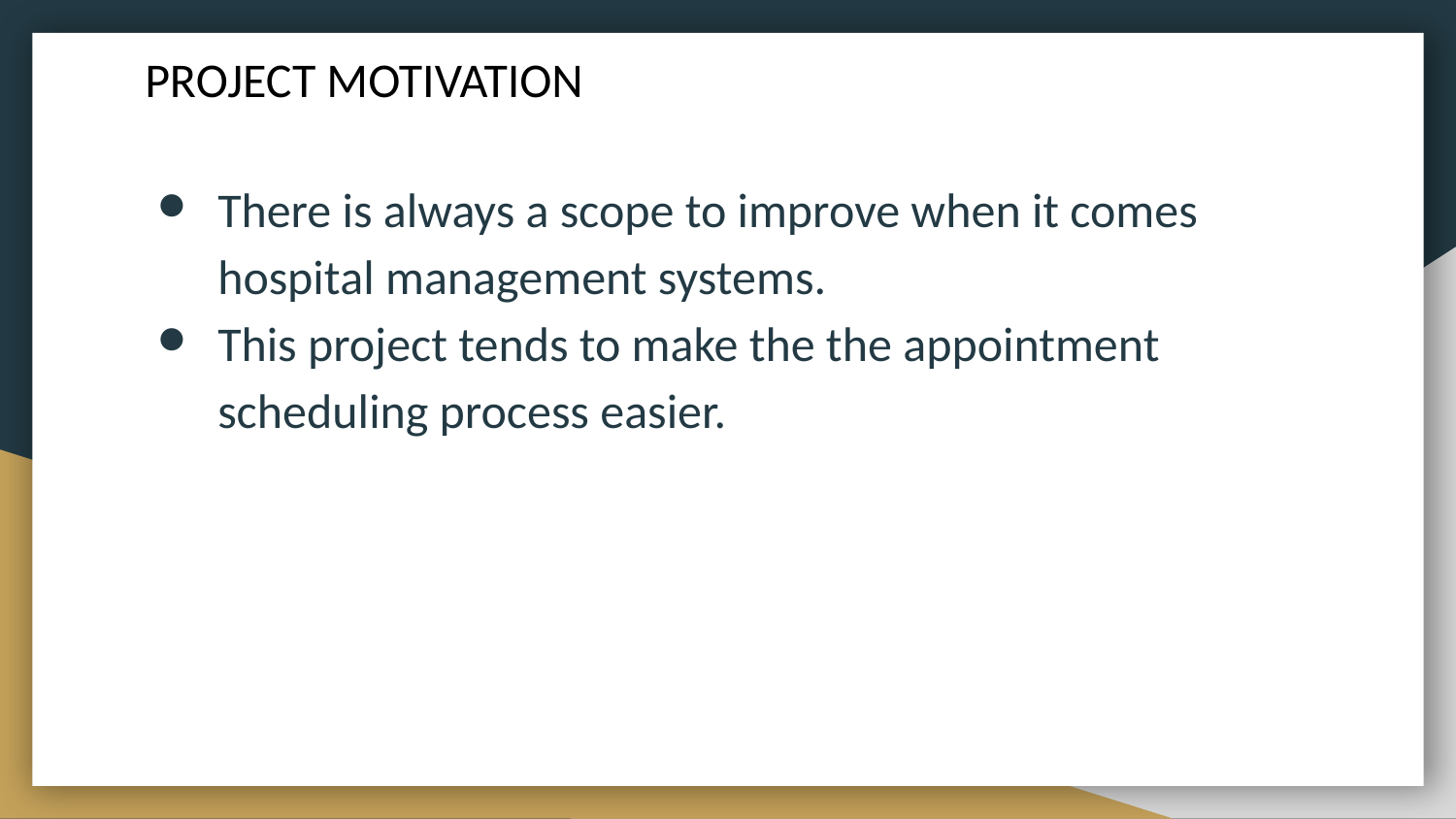

# PROJECT MOTIVATION
There is always a scope to improve when it comes hospital management systems.
This project tends to make the the appointment scheduling process easier.